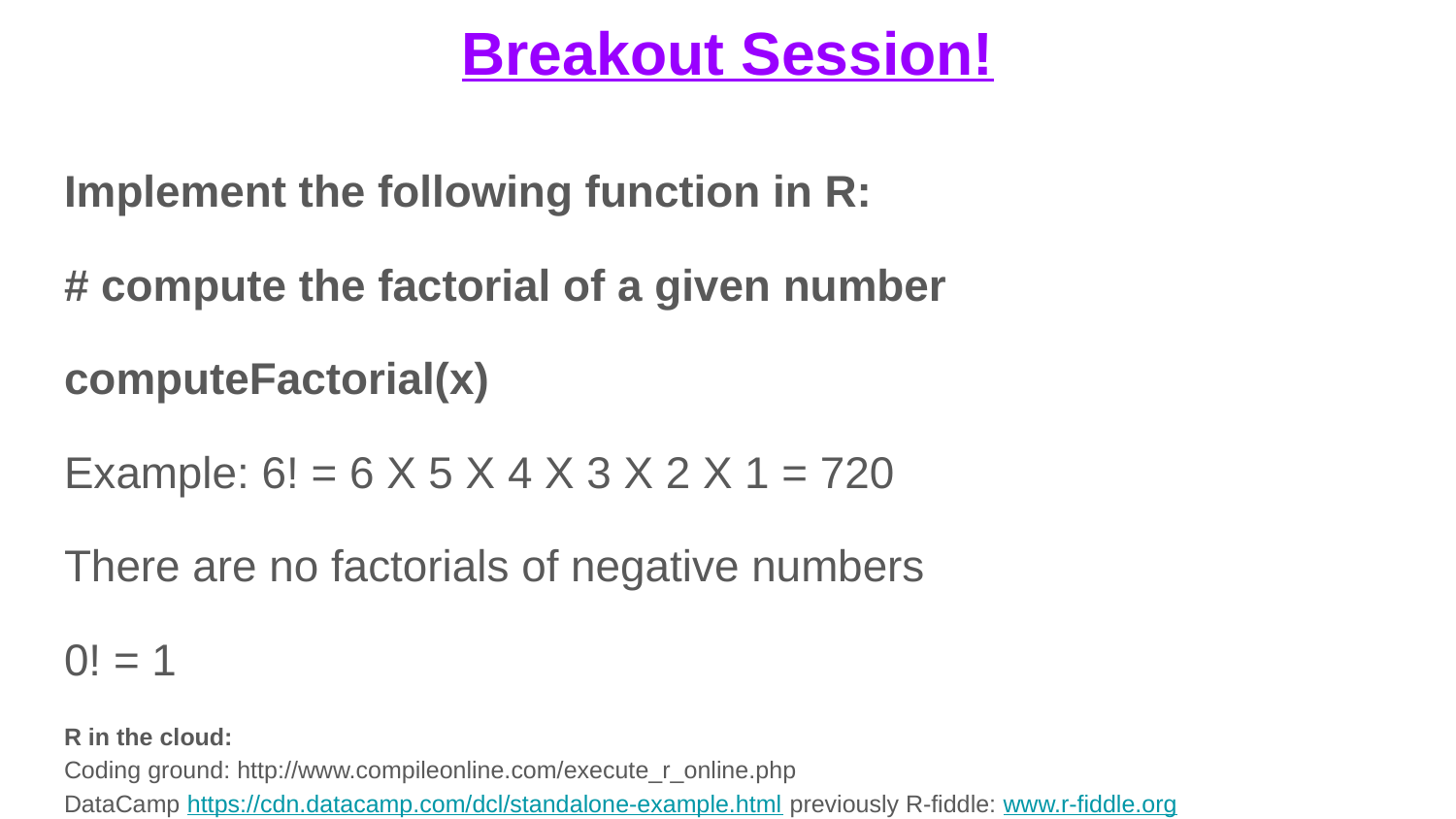

# Breakout Session!
Implement the following function in R:
# compute the factorial of a given number
computeFactorial(x)
Example: 6! = 6 X 5 X 4 X 3 X 2 X 1 = 720
There are no factorials of negative numbers
0! = 1
R in the cloud:
Coding ground: http://www.compileonline.com/execute_r_online.php
DataCamp https://cdn.datacamp.com/dcl/standalone-example.html previously R-fiddle: www.r-fiddle.org